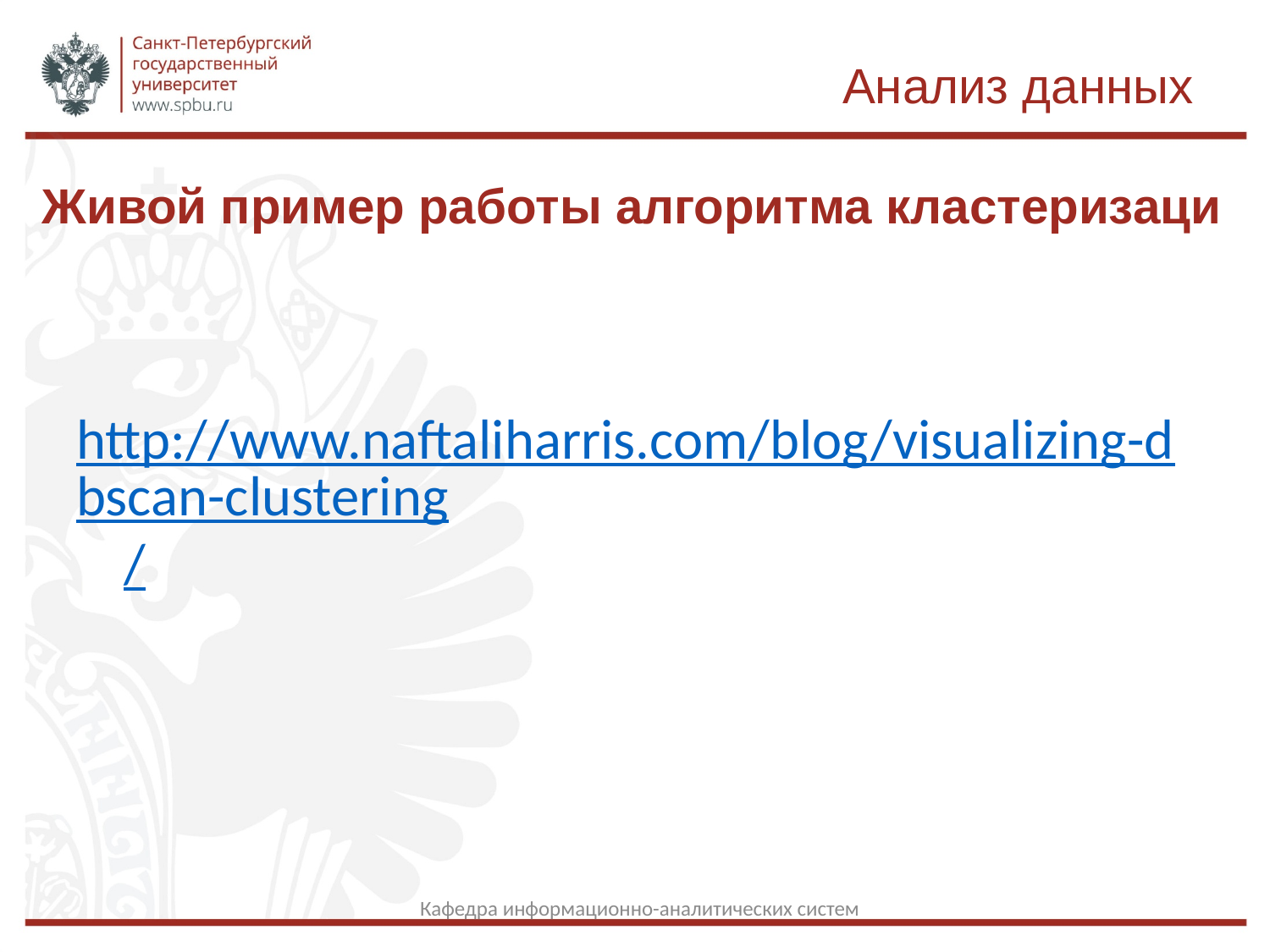

# Анализ данных
Живой пример работы алгоритма кластеризаци
http://www.naftaliharris.com/blog/visualizing-dbscan-clustering/
Кафедра информационно-аналитических систем